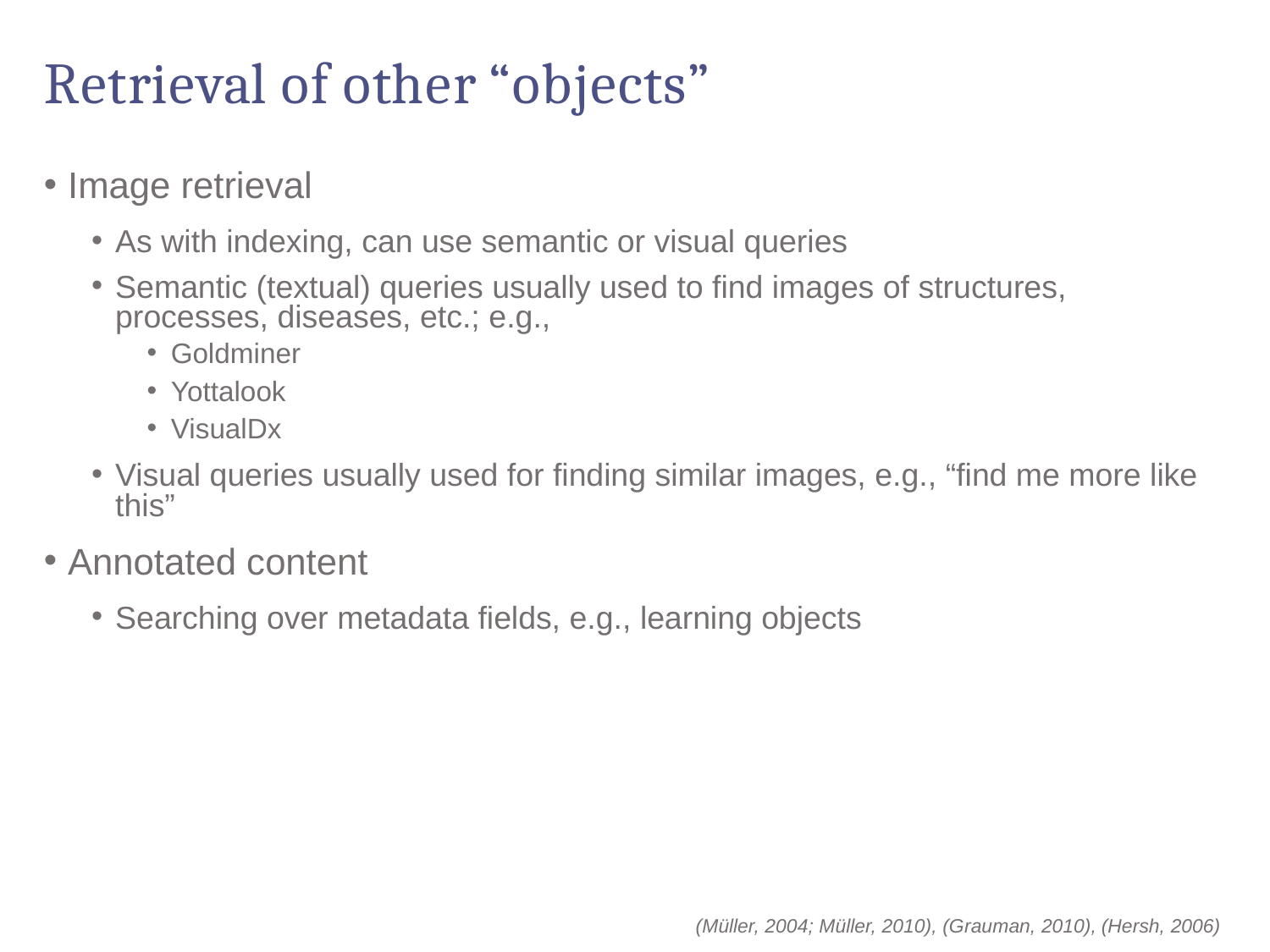

# Retrieval of other “objects”
Image retrieval
As with indexing, can use semantic or visual queries
Semantic (textual) queries usually used to find images of structures, processes, diseases, etc.; e.g.,
Goldminer
Yottalook
VisualDx
Visual queries usually used for finding similar images, e.g., “find me more like this”
Annotated content
Searching over metadata fields, e.g., learning objects
(Müller, 2004; Müller, 2010), (Grauman, 2010), (Hersh, 2006)